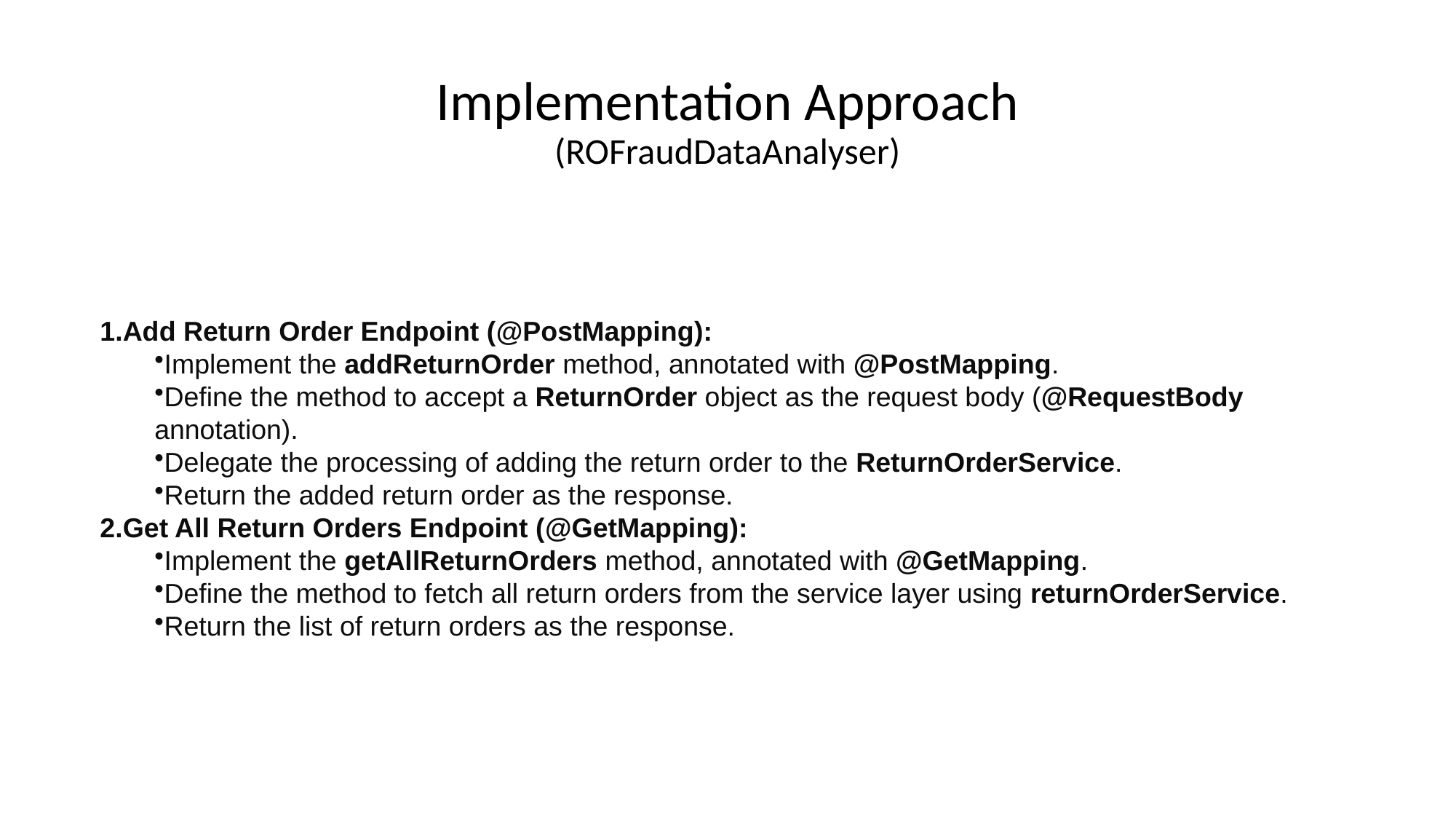

# Implementation Approach (ROFraudDataAnalyser)

Add Return Order Endpoint (@PostMapping):
Implement the addReturnOrder method, annotated with @PostMapping.
Define the method to accept a ReturnOrder object as the request body (@RequestBody annotation).
Delegate the processing of adding the return order to the ReturnOrderService.
Return the added return order as the response.
Get All Return Orders Endpoint (@GetMapping):
Implement the getAllReturnOrders method, annotated with @GetMapping.
Define the method to fetch all return orders from the service layer using returnOrderService.
Return the list of return orders as the response.